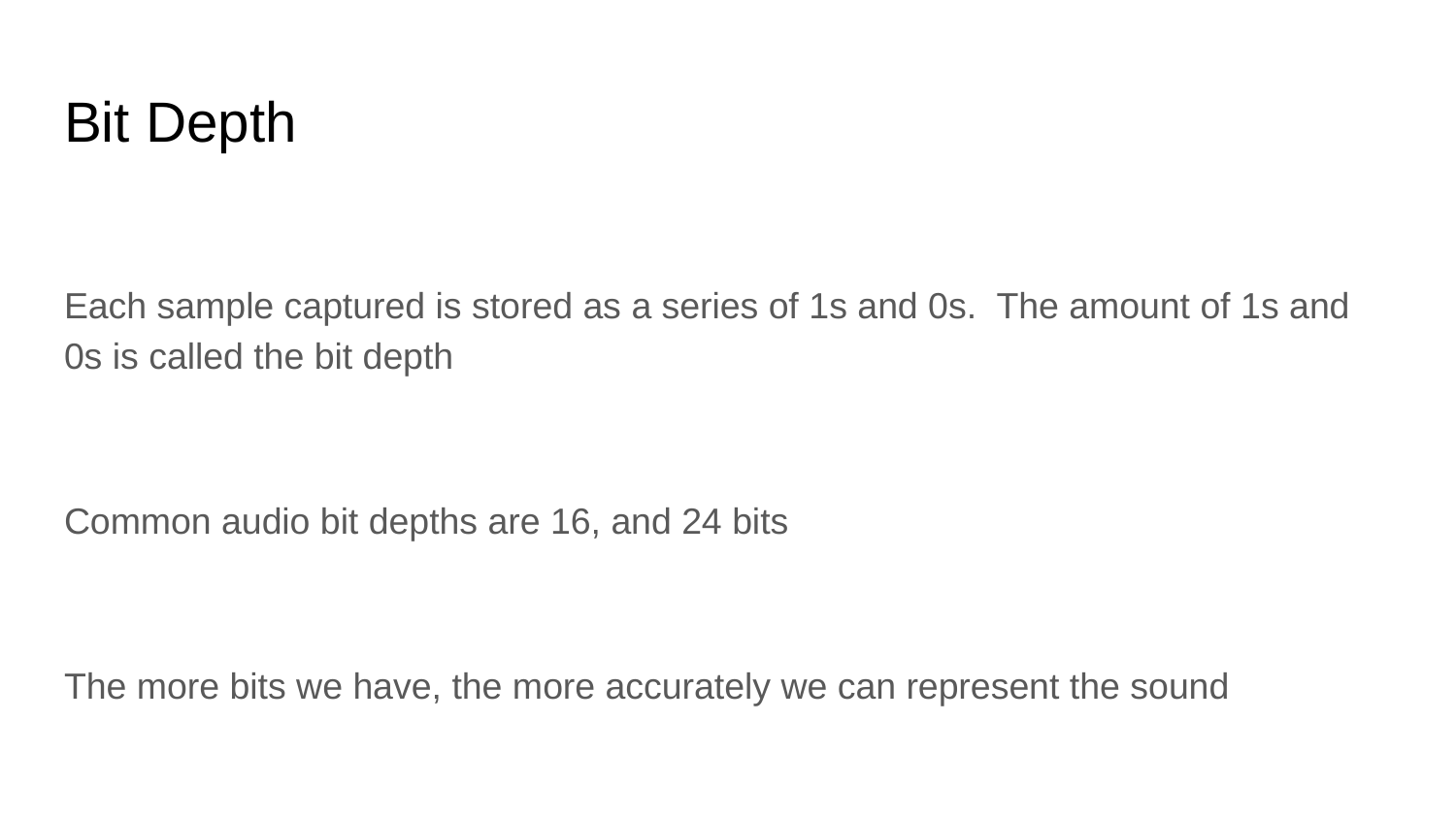

# Bit Depth
Each sample captured is stored as a series of 1s and 0s.  The amount of 1s and 0s is called the bit depth

Common audio bit depths are 16, and 24 bits

The more bits we have, the more accurately we can represent the sound